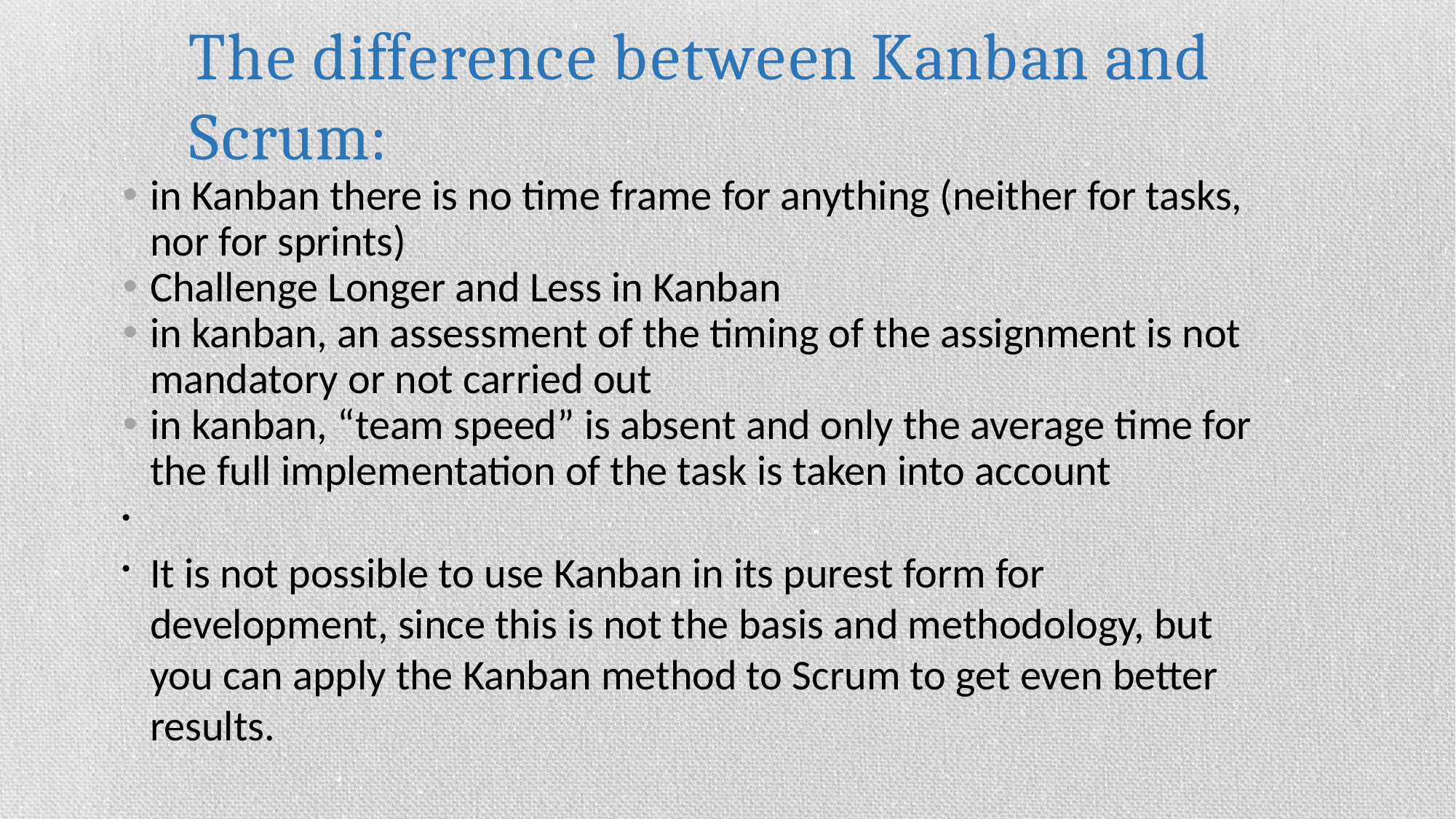

The difference between Kanban and Scrum:
in Kanban there is no time frame for anything (neither for tasks, nor for sprints)
Challenge Longer and Less in Kanban
in kanban, an assessment of the timing of the assignment is not mandatory or not carried out
in kanban, “team speed” is absent and only the average time for the full implementation of the task is taken into account

It is not possible to use Kanban in its purest form for development, since this is not the basis and methodology, but you can apply the Kanban method to Scrum to get even better results.